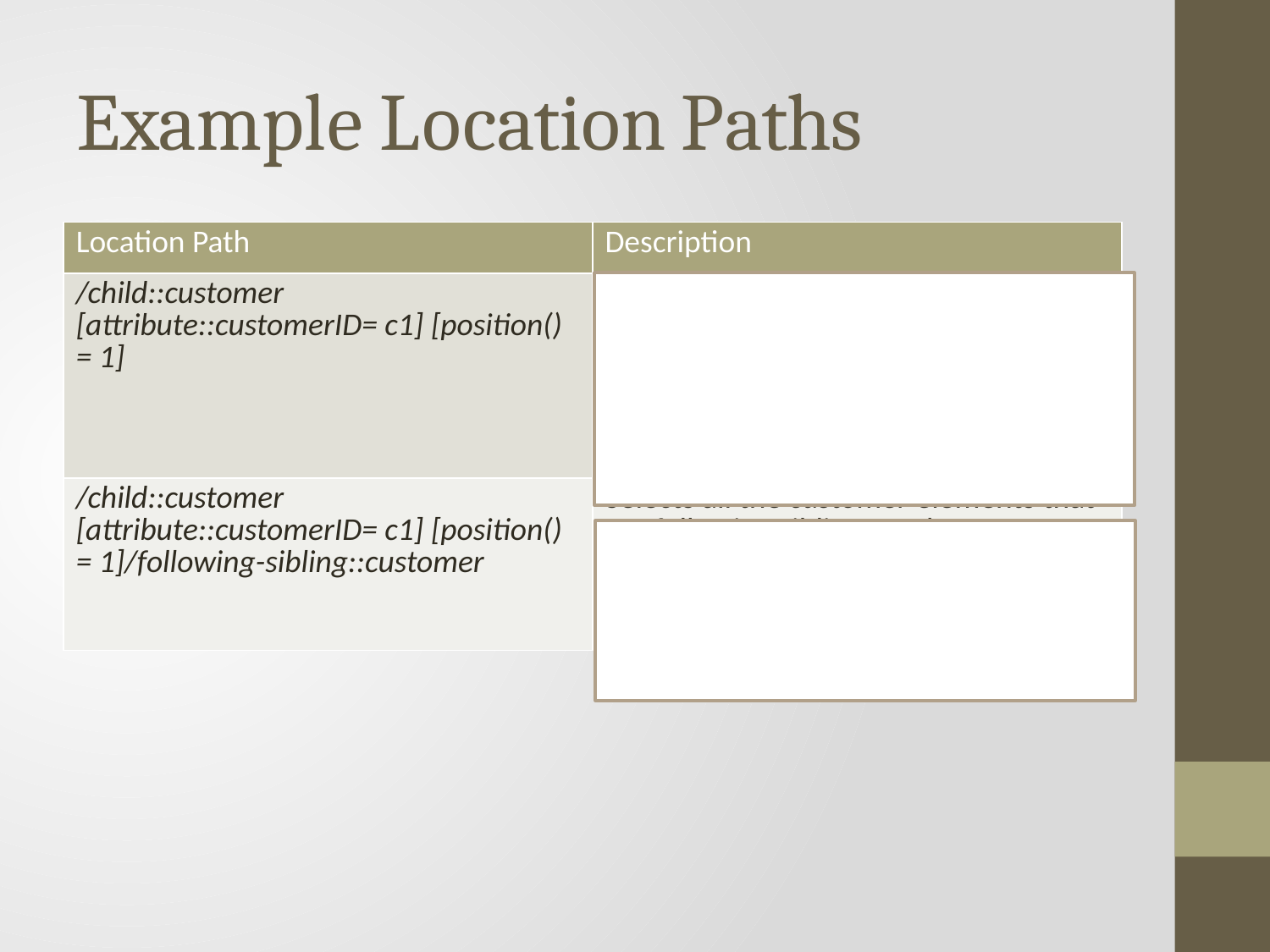

# Example Location Paths
| Location Path | Description |
| --- | --- |
| /child::customer [attribute::customerID= c1] [position() = 1] | Selects the first customer element having an attribute with a value of c1 (the first customer element—which is actually the only customer element with an attribute value equal to c1). |
| /child::customer [attribute::customerID= c1] [position() = 1]/following-sibling::customer | Selects all the customer elements that are following siblings to the customer element having an attribute with a value of c1—in this case, the second customer element (customerID = c2). |